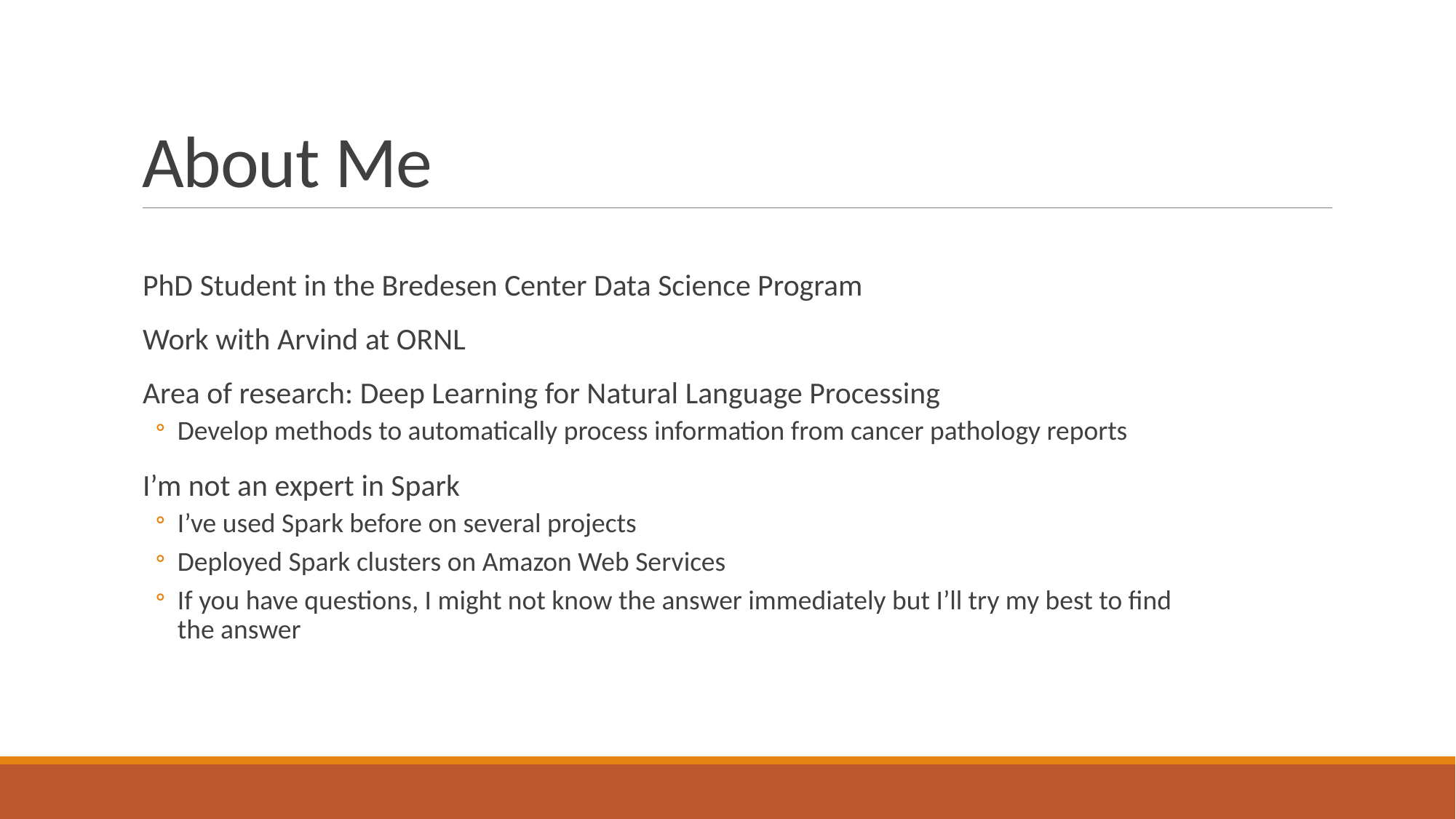

# About Me
PhD Student in the Bredesen Center Data Science Program
Work with Arvind at ORNL
Area of research: Deep Learning for Natural Language Processing
Develop methods to automatically process information from cancer pathology reports
I’m not an expert in Spark
I’ve used Spark before on several projects
Deployed Spark clusters on Amazon Web Services
If you have questions, I might not know the answer immediately but I’ll try my best to find the answer